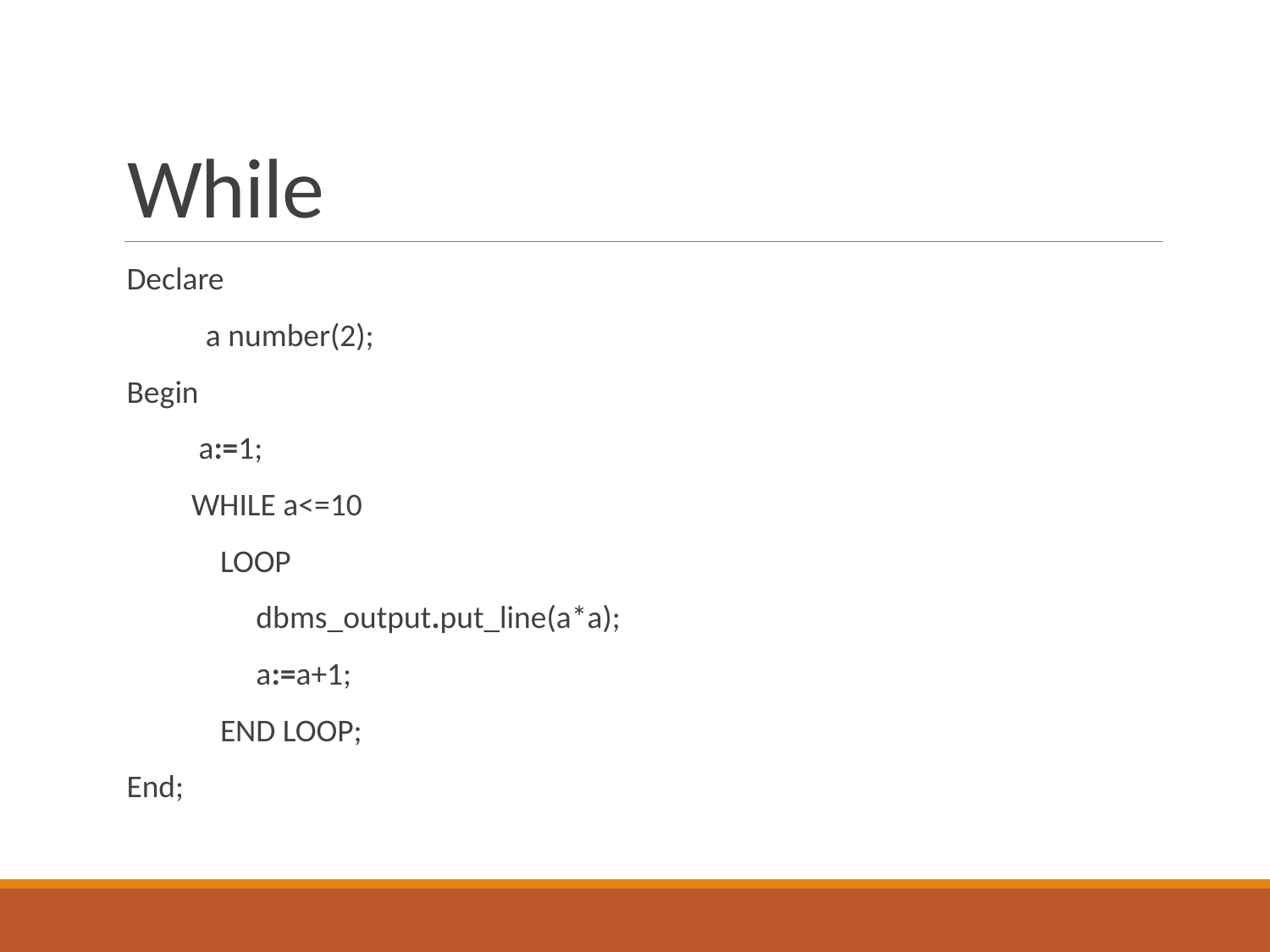

# While
Declare
           a number(2);
Begin
          a:=1;
         WHILE a<=10
             LOOP
                  dbms_output.put_line(a*a);
                  a:=a+1;
             END LOOP;
End;